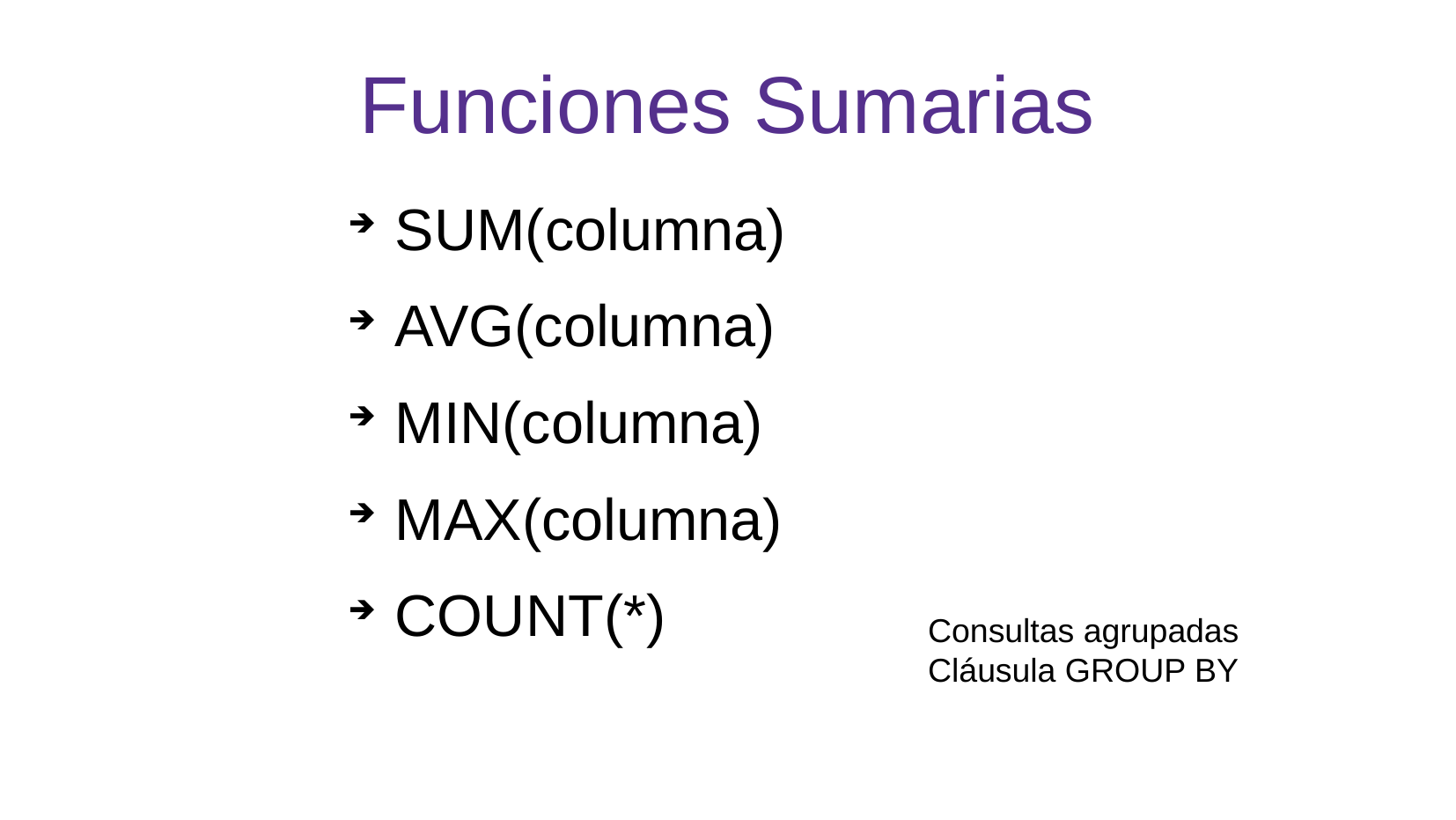

Funciones Sumarias
SUM(columna)
AVG(columna)
MIN(columna)
MAX(columna)
COUNT(*)
Consultas agrupadas
Cláusula GROUP BY